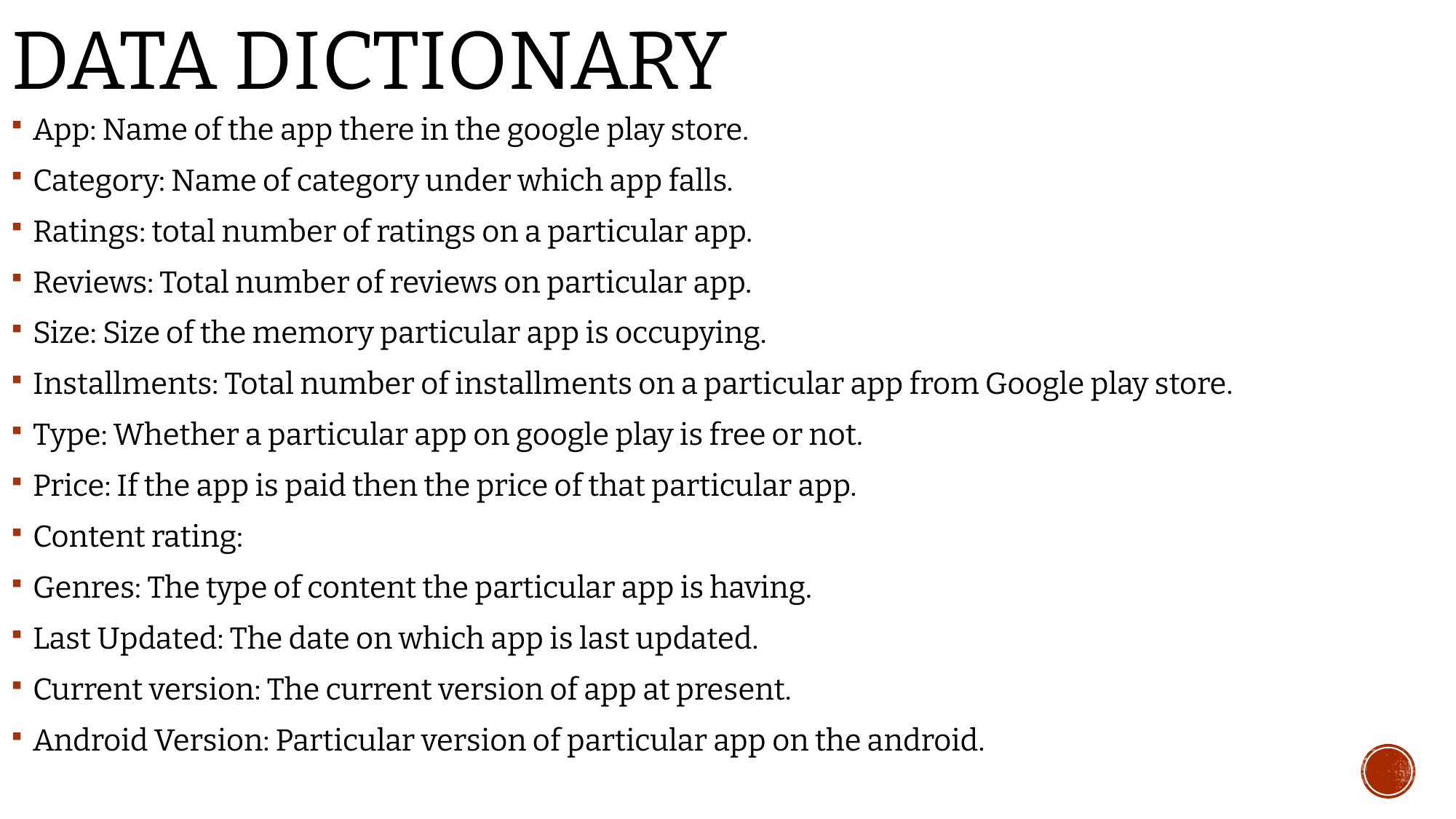

# Data Dictionary
App: Name of the app there in the google play store.
Category: Name of category under which app falls.
Ratings: total number of ratings on a particular app.
Reviews: Total number of reviews on particular app.
Size: Size of the memory particular app is occupying.
Installments: Total number of installments on a particular app from Google play store.
Type: Whether a particular app on google play is free or not.
Price: If the app is paid then the price of that particular app.
Content rating:
Genres: The type of content the particular app is having.
Last Updated: The date on which app is last updated.
Current version: The current version of app at present.
Android Version: Particular version of particular app on the android.